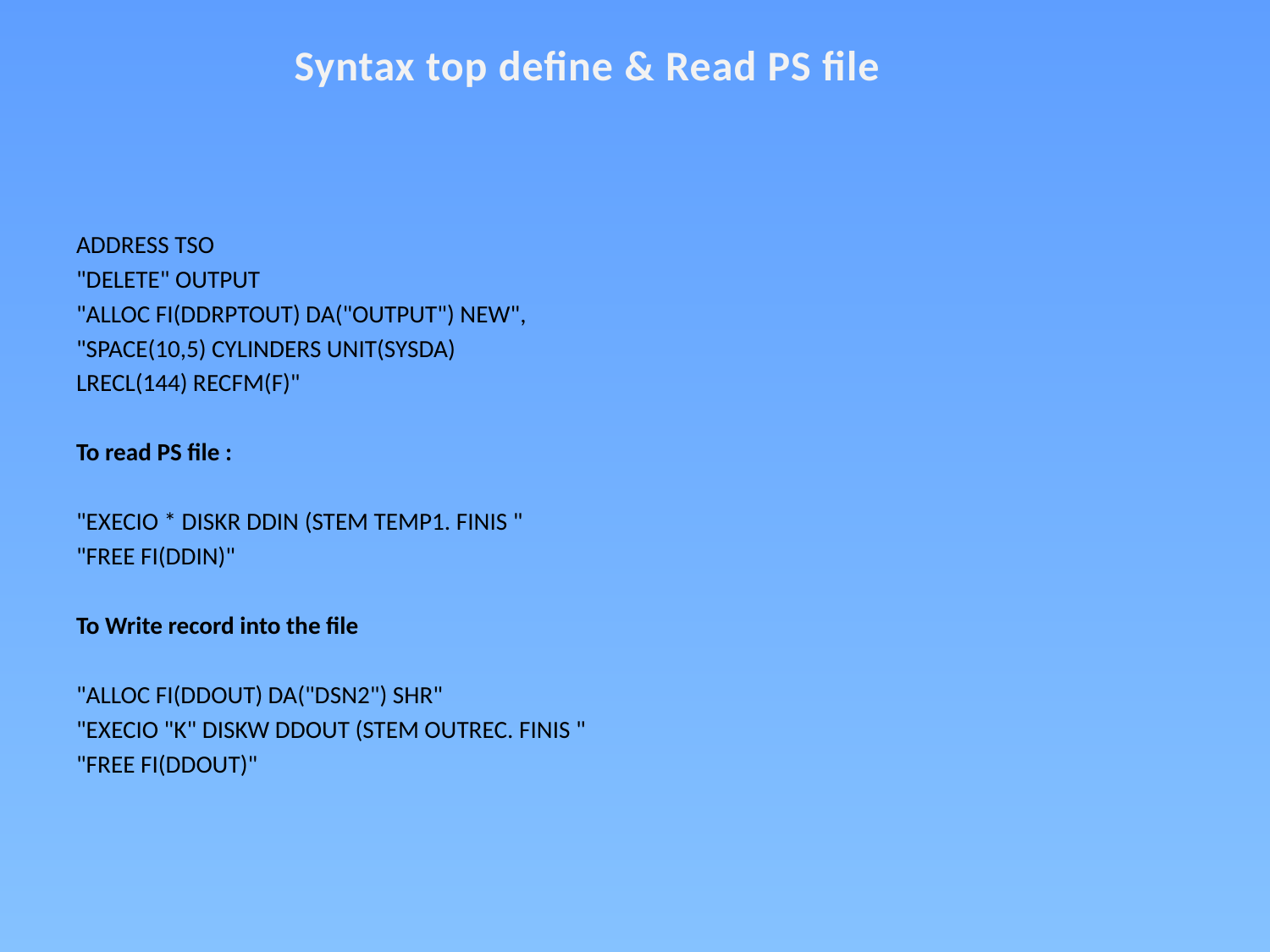

Syntax top define & Read PS file
ADDRESS TSO
"DELETE" OUTPUT
"ALLOC FI(DDRPTOUT) DA("OUTPUT") NEW",
"SPACE(10,5) CYLINDERS UNIT(SYSDA)
LRECL(144) RECFM(F)"

To read PS file :

"EXECIO * DISKR DDIN (STEM TEMP1. FINIS "
"FREE FI(DDIN)"

To Write record into the file

"ALLOC FI(DDOUT) DA("DSN2") SHR"
"EXECIO "K" DISKW DDOUT (STEM OUTREC. FINIS "
"FREE FI(DDOUT)"